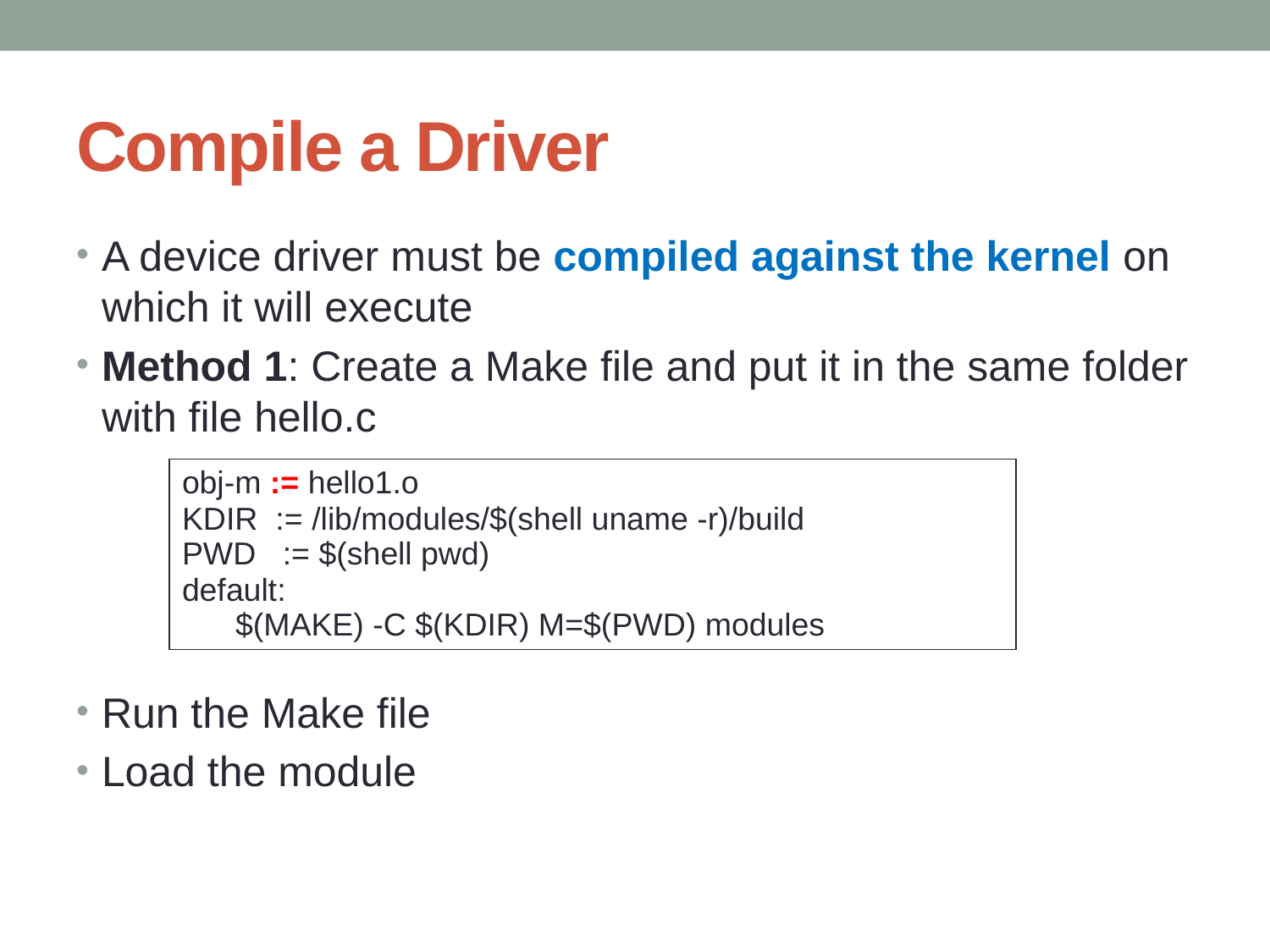

# Compile a Driver
A device driver must be compiled against the kernel on which it will execute
Method 1: Create a Make file and put it in the same folder with file hello.c

Run the Make file
Load the module

| obj-m := hello1.o KDIR := /lib/modules/$(shell uname -r)/build PWD := $(shell pwd) default: $(MAKE) -C $(KDIR) M=$(PWD) modules |
| --- |